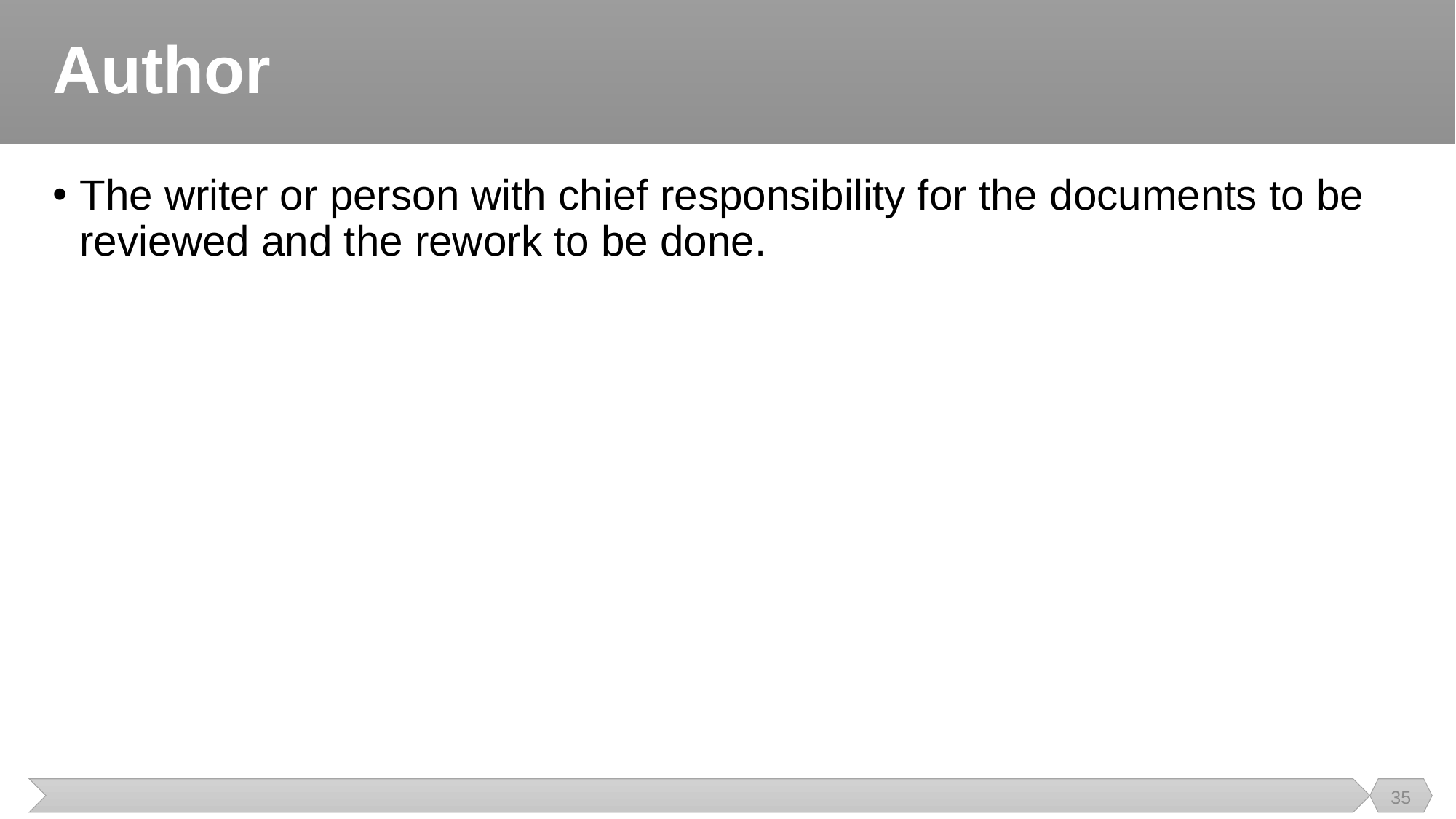

# Author
The writer or person with chief responsibility for the documents to be reviewed and the rework to be done.
35